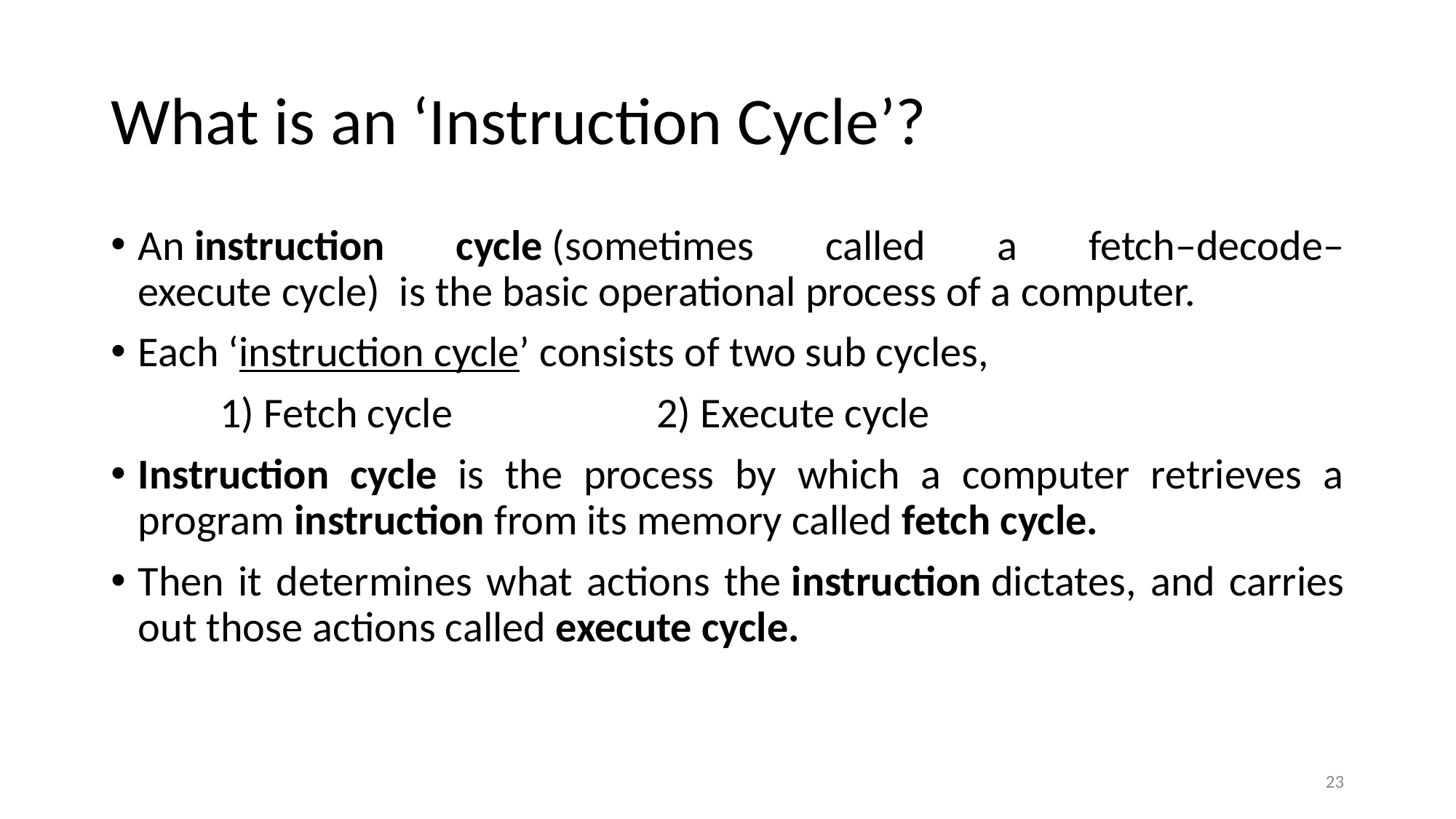

# What is an ‘Instruction Cycle’?
An instruction cycle (sometimes called a fetch–decode–execute cycle)  is the basic operational process of a computer.
Each ‘instruction cycle’ consists of two sub cycles,
	1) Fetch cycle 		2) Execute cycle
Instruction cycle is the process by which a computer retrieves a program instruction from its memory called fetch cycle.
Then it determines what actions the instruction dictates, and carries out those actions called execute cycle.

23